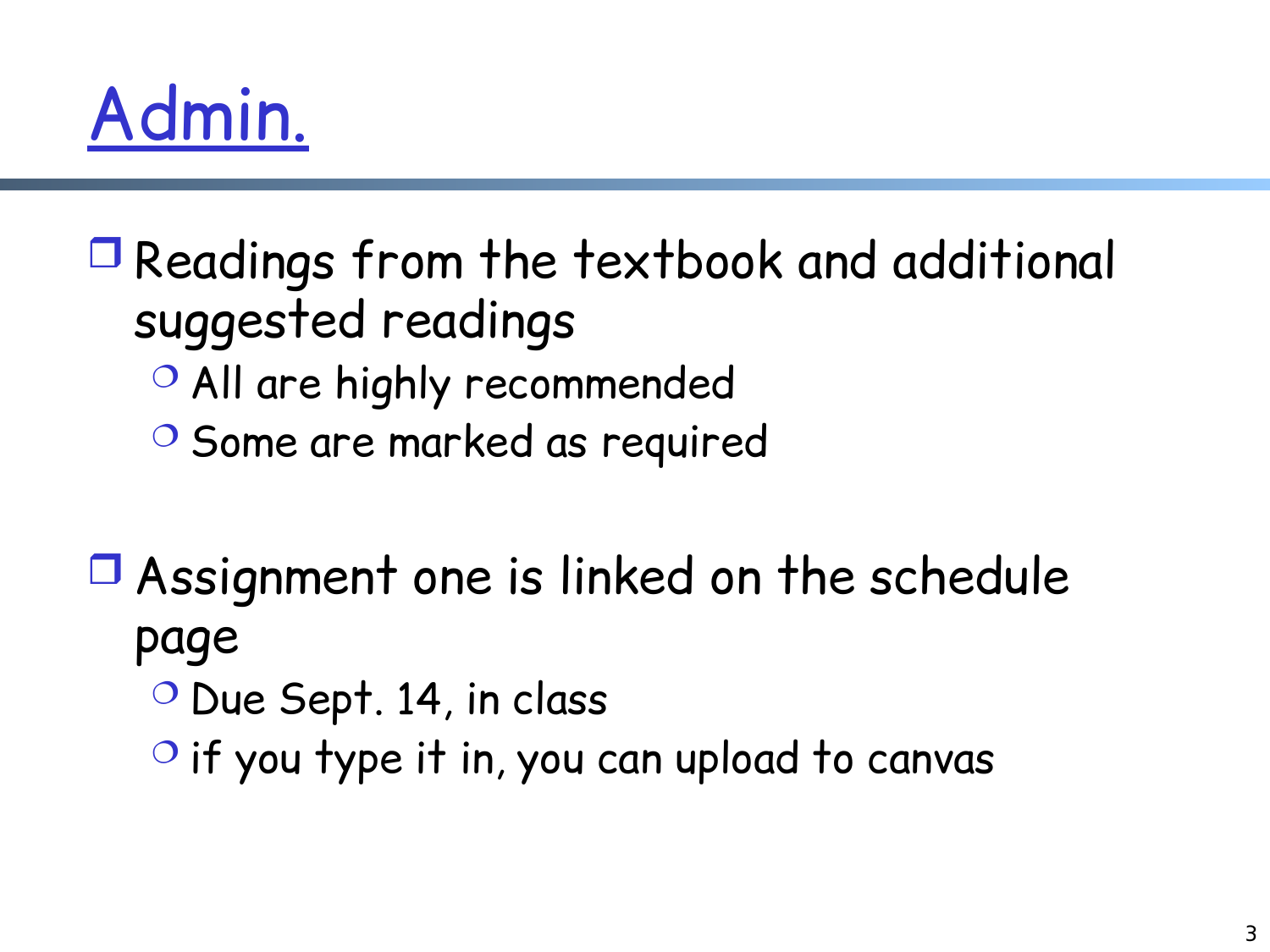

# Admin.
Readings from the textbook and additional suggested readings
All are highly recommended
Some are marked as required

Assignment one is linked on the schedule page
Due Sept. 14, in class
if you type it in, you can upload to canvas
3